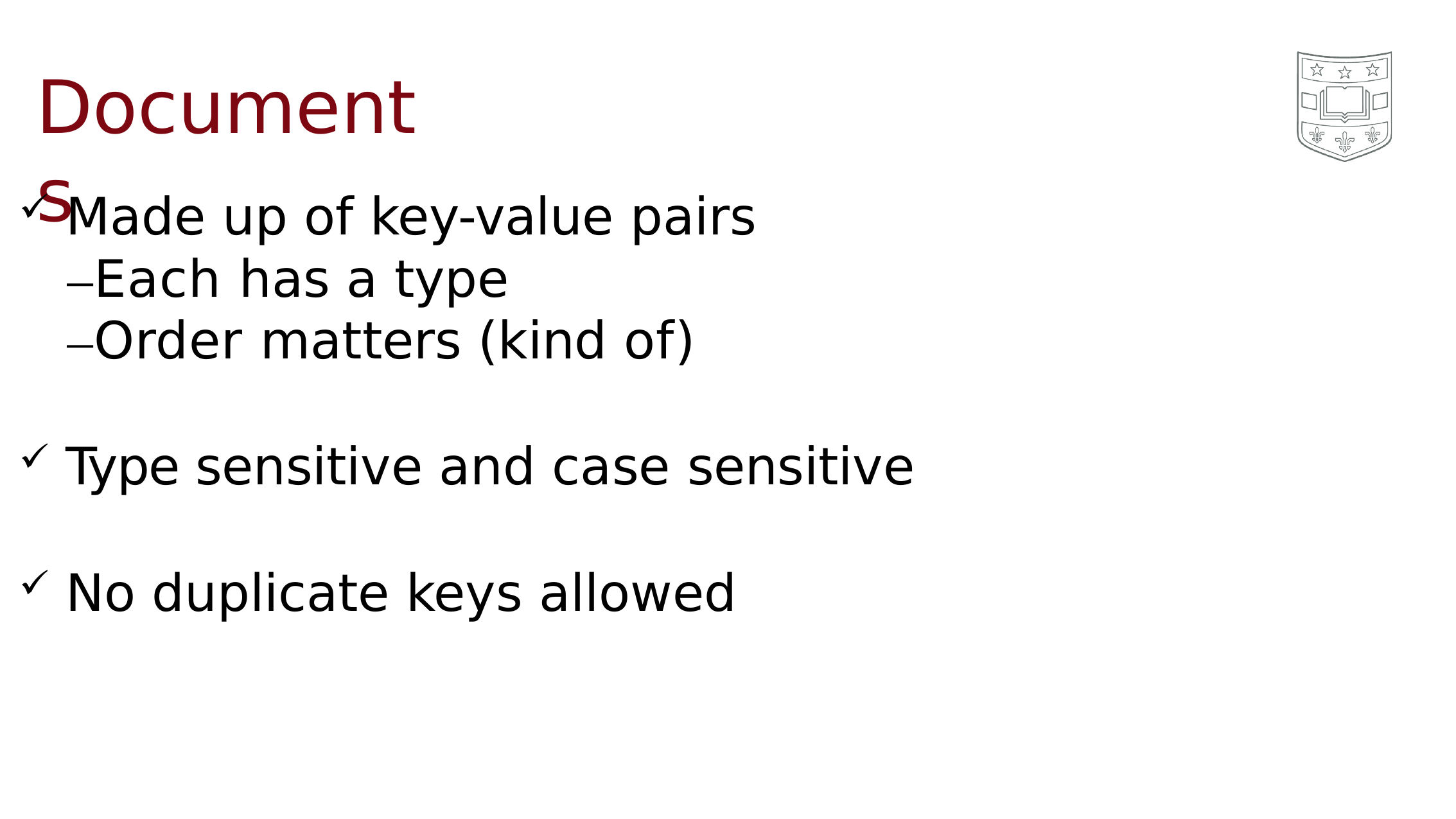

# Documents
Made up of key-value pairs
–Each has a type
–Order matters (kind of)

Type sensitive and case sensitive

No duplicate keys allowed